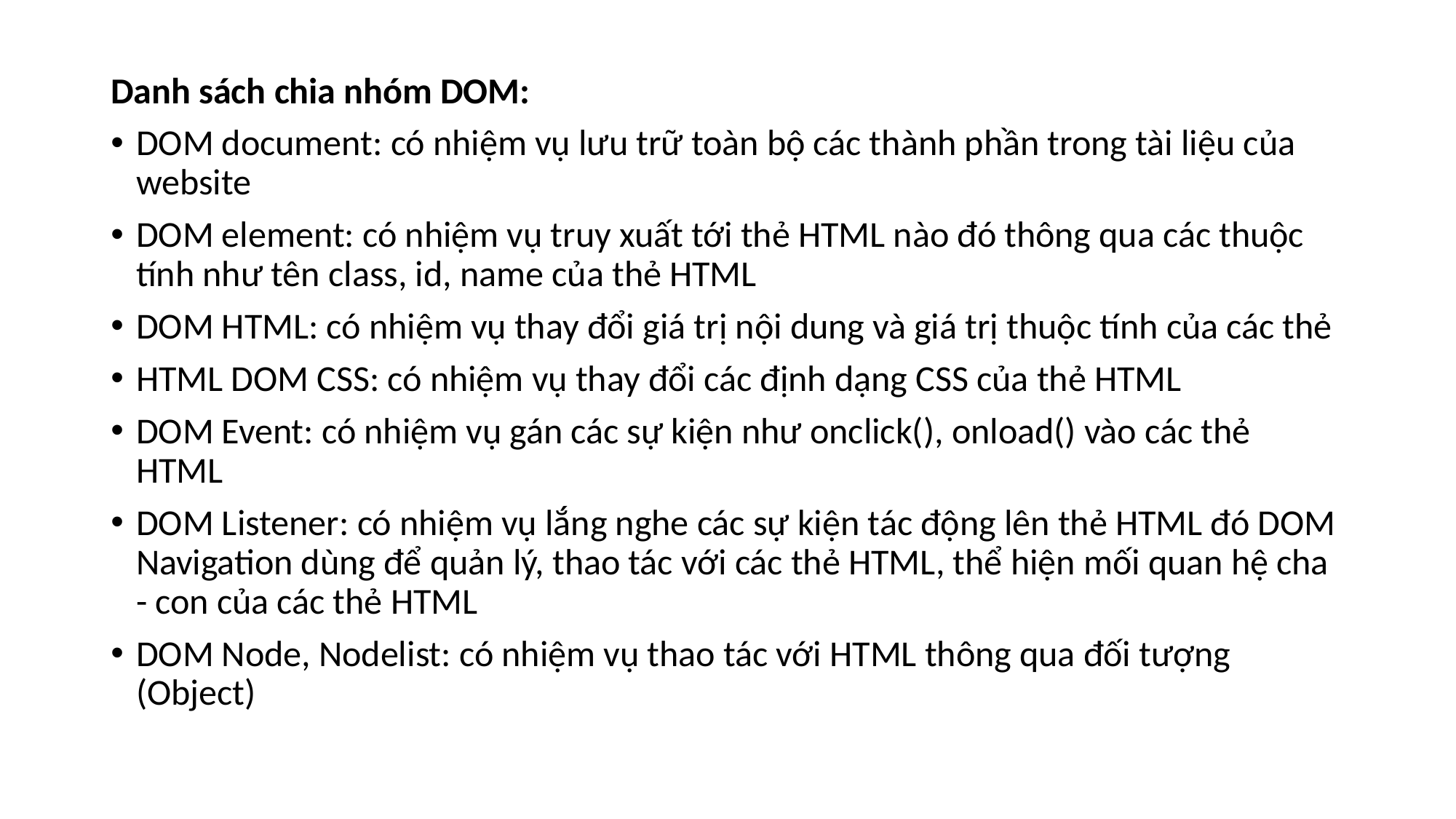

Danh sách chia nhóm DOM:
DOM document: có nhiệm vụ lưu trữ toàn bộ các thành phần trong tài liệu của website
DOM element: có nhiệm vụ truy xuất tới thẻ HTML nào đó thông qua các thuộc tính như tên class, id, name của thẻ HTML
DOM HTML: có nhiệm vụ thay đổi giá trị nội dung và giá trị thuộc tính của các thẻ
HTML DOM CSS: có nhiệm vụ thay đổi các định dạng CSS của thẻ HTML
DOM Event: có nhiệm vụ gán các sự kiện như onclick(), onload() vào các thẻ HTML
DOM Listener: có nhiệm vụ lắng nghe các sự kiện tác động lên thẻ HTML đó DOM Navigation dùng để quản lý, thao tác với các thẻ HTML, thể hiện mối quan hệ cha - con của các thẻ HTML
DOM Node, Nodelist: có nhiệm vụ thao tác với HTML thông qua đối tượng (Object)